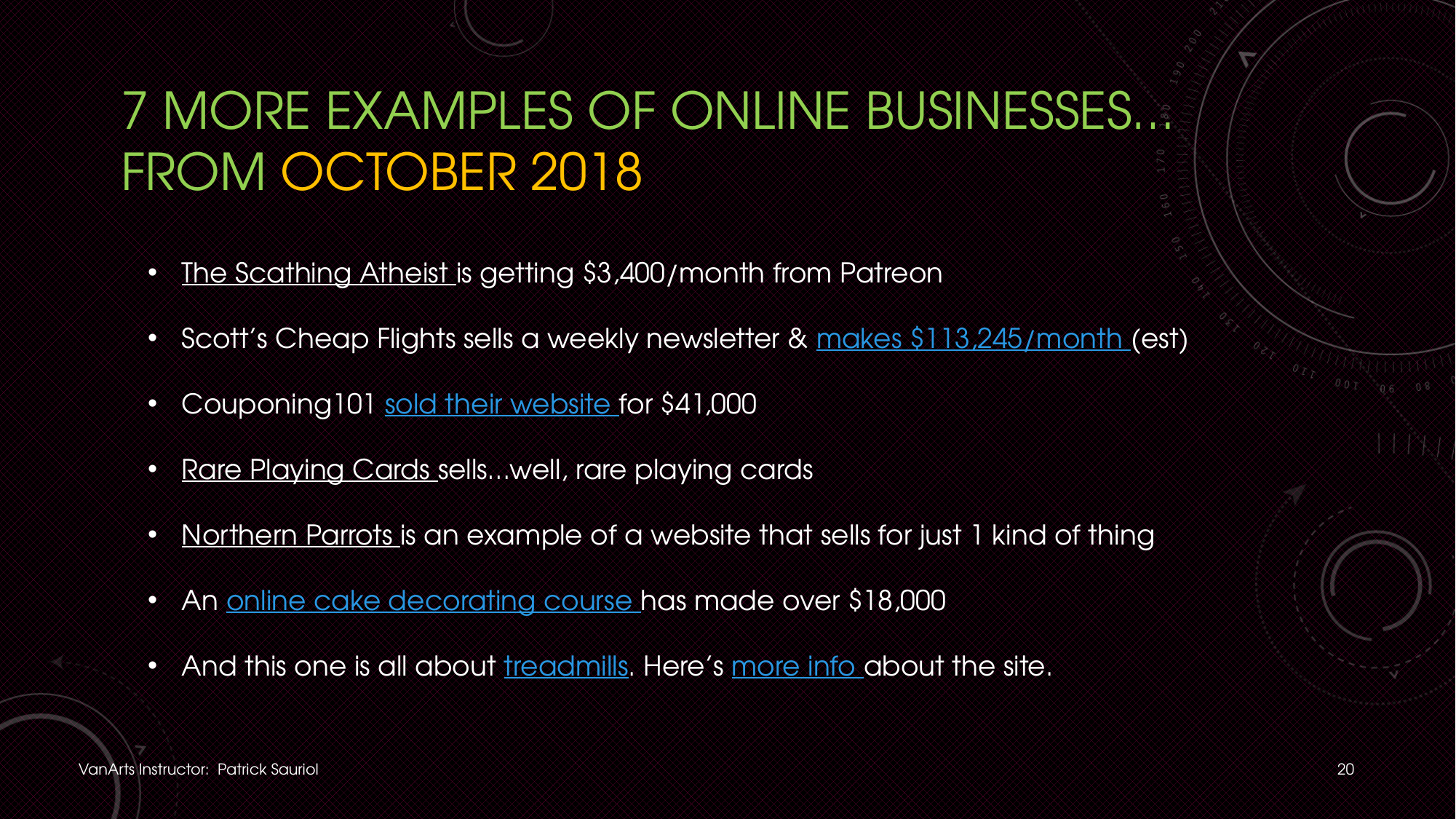

# 7 more Examples of online businesses… from october 2018

The Scathing Atheist is getting $3,400/month from Patreon

Scott’s Cheap Flights sells a weekly newsletter & makes $113,245/month (est)

Couponing101 sold their website for $41,000

Rare Playing Cards sells…well, rare playing cards

Northern Parrots is an example of a website that sells for just 1 kind of thing

An online cake decorating course has made over $18,000

And this one is all about treadmills. Here’s more info about the site.

20
VanArts Instructor:  Patrick Sauriol